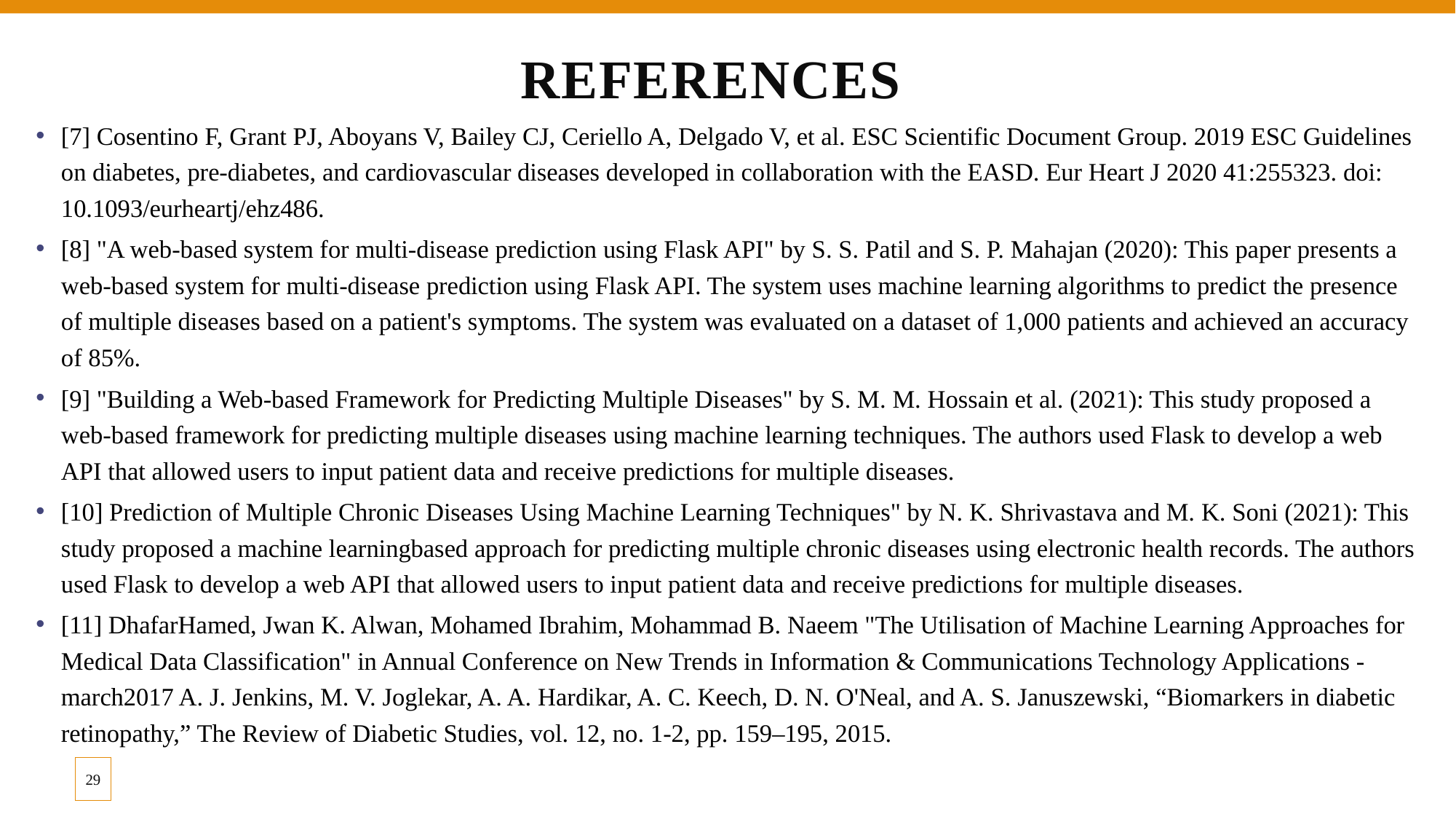

# references
[7] Cosentino F, Grant PJ, Aboyans V, Bailey CJ, Ceriello A, Delgado V, et al. ESC Scientific Document Group. 2019 ESC Guidelines on diabetes, pre-diabetes, and cardiovascular diseases developed in collaboration with the EASD. Eur Heart J 2020 41:255323. doi: 10.1093/eurheartj/ehz486.
[8] "A web-based system for multi-disease prediction using Flask API" by S. S. Patil and S. P. Mahajan (2020): This paper presents a web-based system for multi-disease prediction using Flask API. The system uses machine learning algorithms to predict the presence of multiple diseases based on a patient's symptoms. The system was evaluated on a dataset of 1,000 patients and achieved an accuracy of 85%.
[9] "Building a Web-based Framework for Predicting Multiple Diseases" by S. M. M. Hossain et al. (2021): This study proposed a web-based framework for predicting multiple diseases using machine learning techniques. The authors used Flask to develop a web API that allowed users to input patient data and receive predictions for multiple diseases.
[10] Prediction of Multiple Chronic Diseases Using Machine Learning Techniques" by N. K. Shrivastava and M. K. Soni (2021): This study proposed a machine learningbased approach for predicting multiple chronic diseases using electronic health records. The authors used Flask to develop a web API that allowed users to input patient data and receive predictions for multiple diseases.
[11] DhafarHamed, Jwan K. Alwan, Mohamed Ibrahim, Mohammad B. Naeem "The Utilisation of Machine Learning Approaches for Medical Data Classification" in Annual Conference on New Trends in Information & Communications Technology Applications - march2017 A. J. Jenkins, M. V. Joglekar, A. A. Hardikar, A. C. Keech, D. N. O'Neal, and A. S. Januszewski, “Biomarkers in diabetic retinopathy,” The Review of Diabetic Studies, vol. 12, no. 1-2, pp. 159–195, 2015.

29